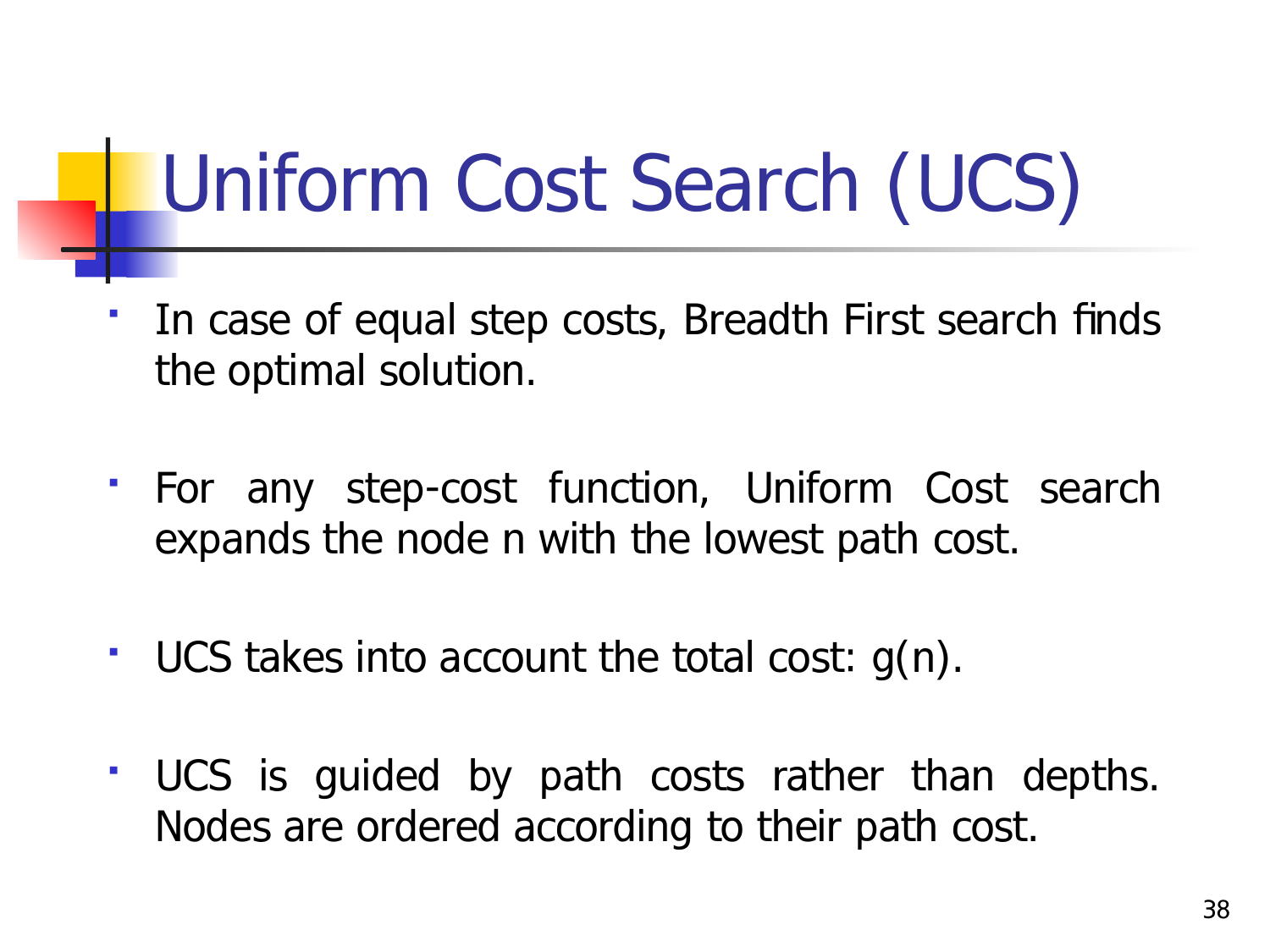

# Uniform Cost Search (UCS)
In case of equal step costs, Breadth First search finds the optimal solution.

For any step-cost function, Uniform Cost search expands the node n with the lowest path cost.

UCS takes into account the total cost: g(n).

UCS is guided by path costs rather than depths. Nodes are ordered according to their path cost.
38